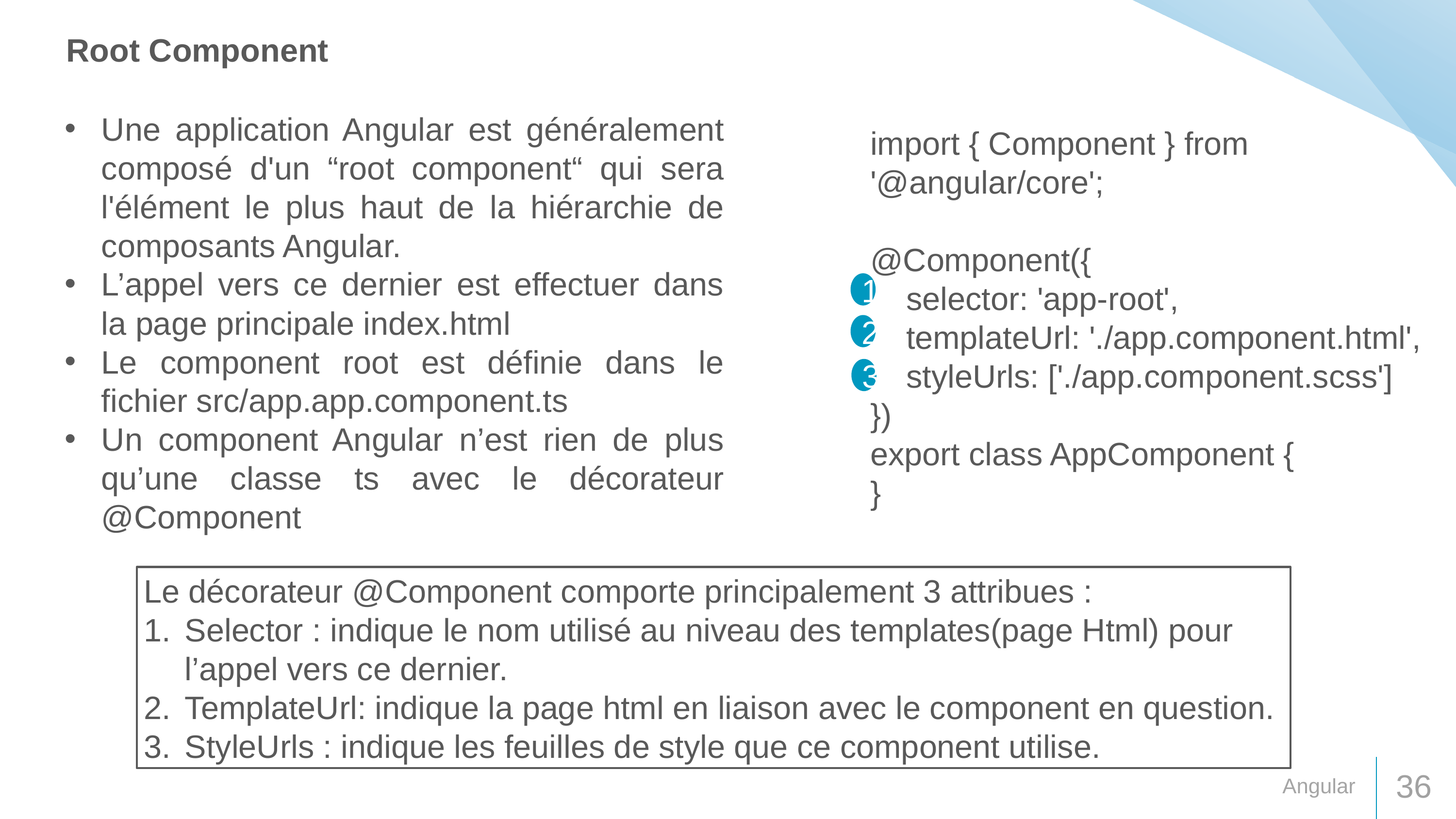

Root Component
Une application Angular est généralement composé d'un “root component“ qui sera l'élément le plus haut de la hiérarchie de composants Angular.
L’appel vers ce dernier est effectuer dans la page principale index.html
Le component root est définie dans le fichier src/app.app.component.ts
Un component Angular n’est rien de plus qu’une classe ts avec le décorateur @Component
import { Component } from '@angular/core';

@Component({
    selector: 'app-root',
    templateUrl: './app.component.html',
    styleUrls: ['./app.component.scss']
})
export class AppComponent {
}
1
2
3
Le décorateur @Component comporte principalement 3 attribues :
Selector : indique le nom utilisé au niveau des templates(page Html) pour l’appel vers ce dernier.
TemplateUrl: indique la page html en liaison avec le component en question.
StyleUrls : indique les feuilles de style que ce component utilise.
Angular
36